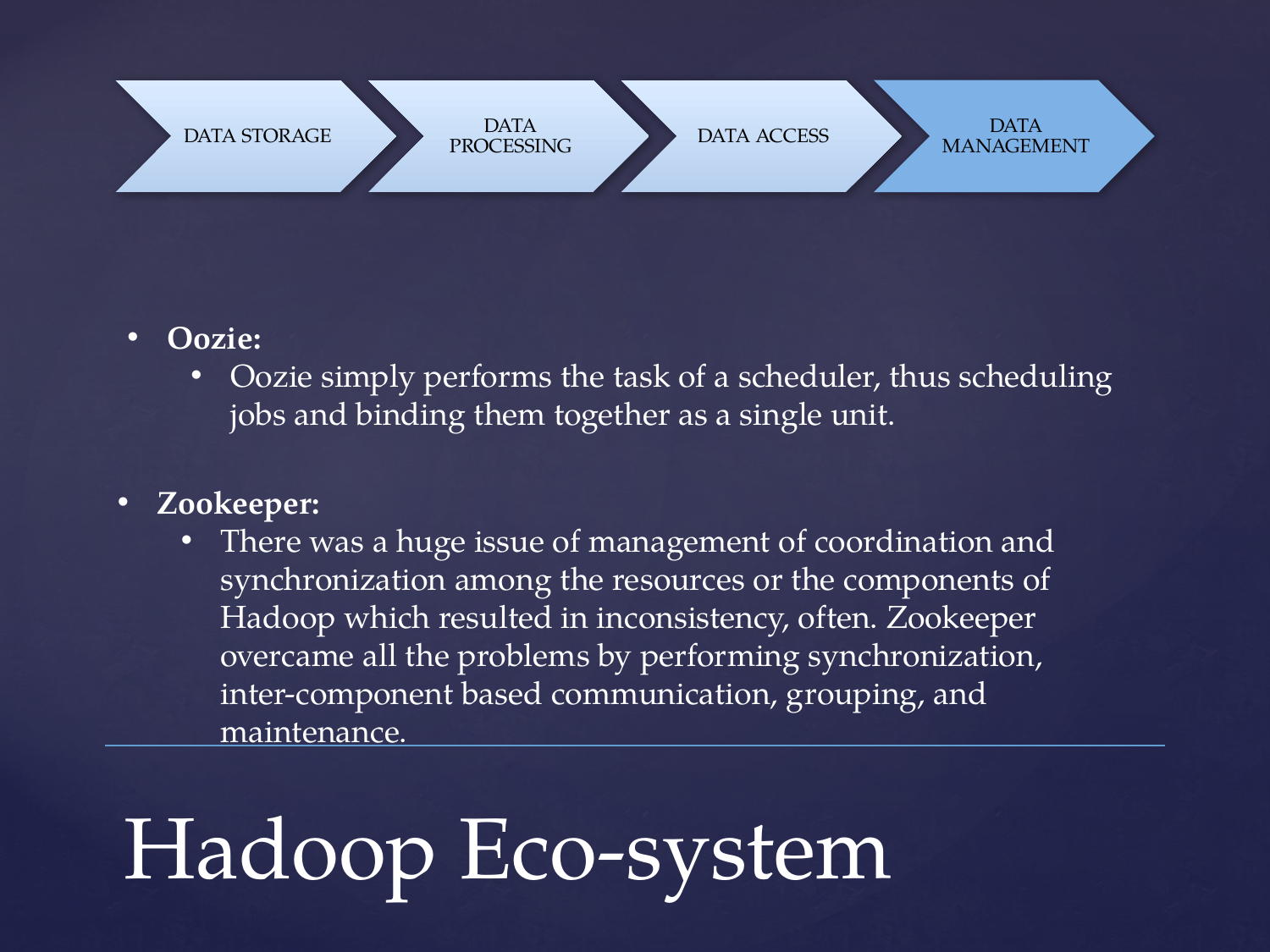

DATA STORAGE
DATA PROCESSING
DATA ACCESS
DATA MANAGEMENT
Oozie:
Oozie simply performs the task of a scheduler, thus scheduling jobs and binding them together as a single unit.
Zookeeper:
There was a huge issue of management of coordination and synchronization among the resources or the components of Hadoop which resulted in inconsistency, often. Zookeeper overcame all the problems by performing synchronization, inter-component based communication, grouping, and maintenance.

# Hadoop Eco-system